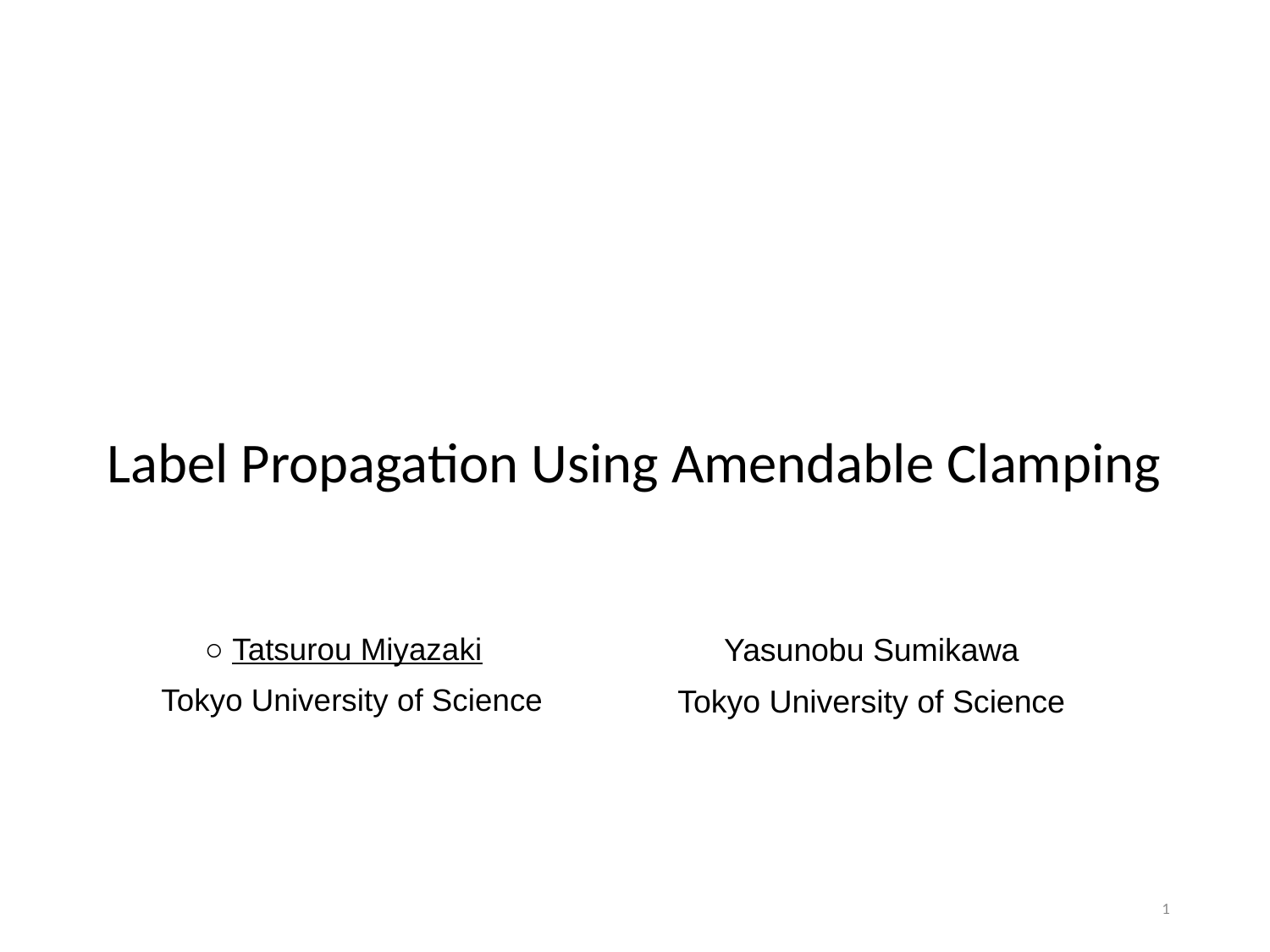

# Label Propagation Using Amendable Clamping
Yasunobu Sumikawa
Tokyo University of Science
○ Tatsurou Miyazaki
  Tokyo University of Science
1